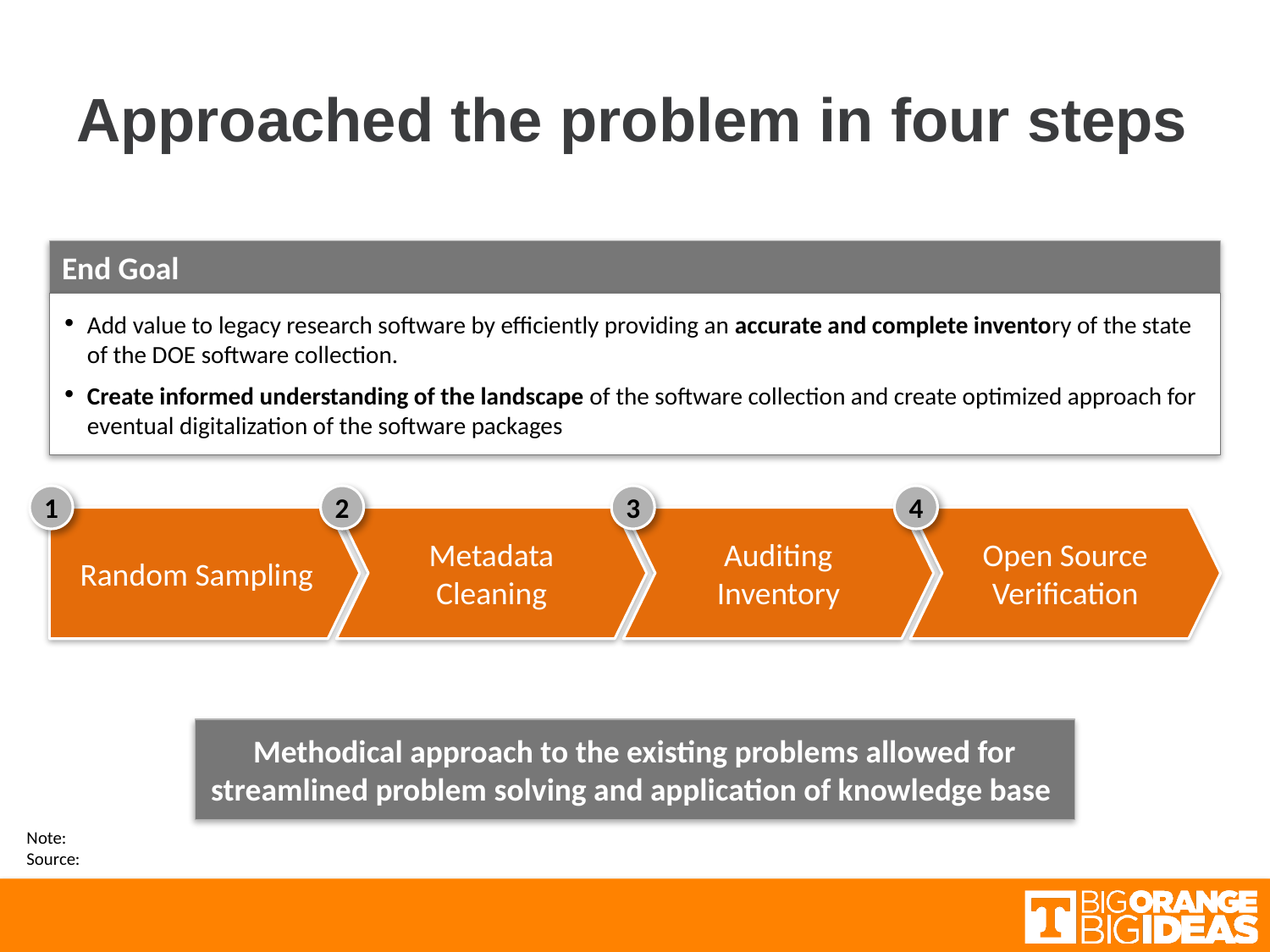

35_85
# Approached the problem in four steps
End Goal
Add value to legacy research software by efficiently providing an accurate and complete inventory of the state of the DOE software collection.
Create informed understanding of the landscape of the software collection and create optimized approach for eventual digitalization of the software packages
1
2
3
4
Random Sampling
Metadata Cleaning
Auditing Inventory
Open Source Verification
Methodical approach to the existing problems allowed for streamlined problem solving and application of knowledge base
Note:
Source: